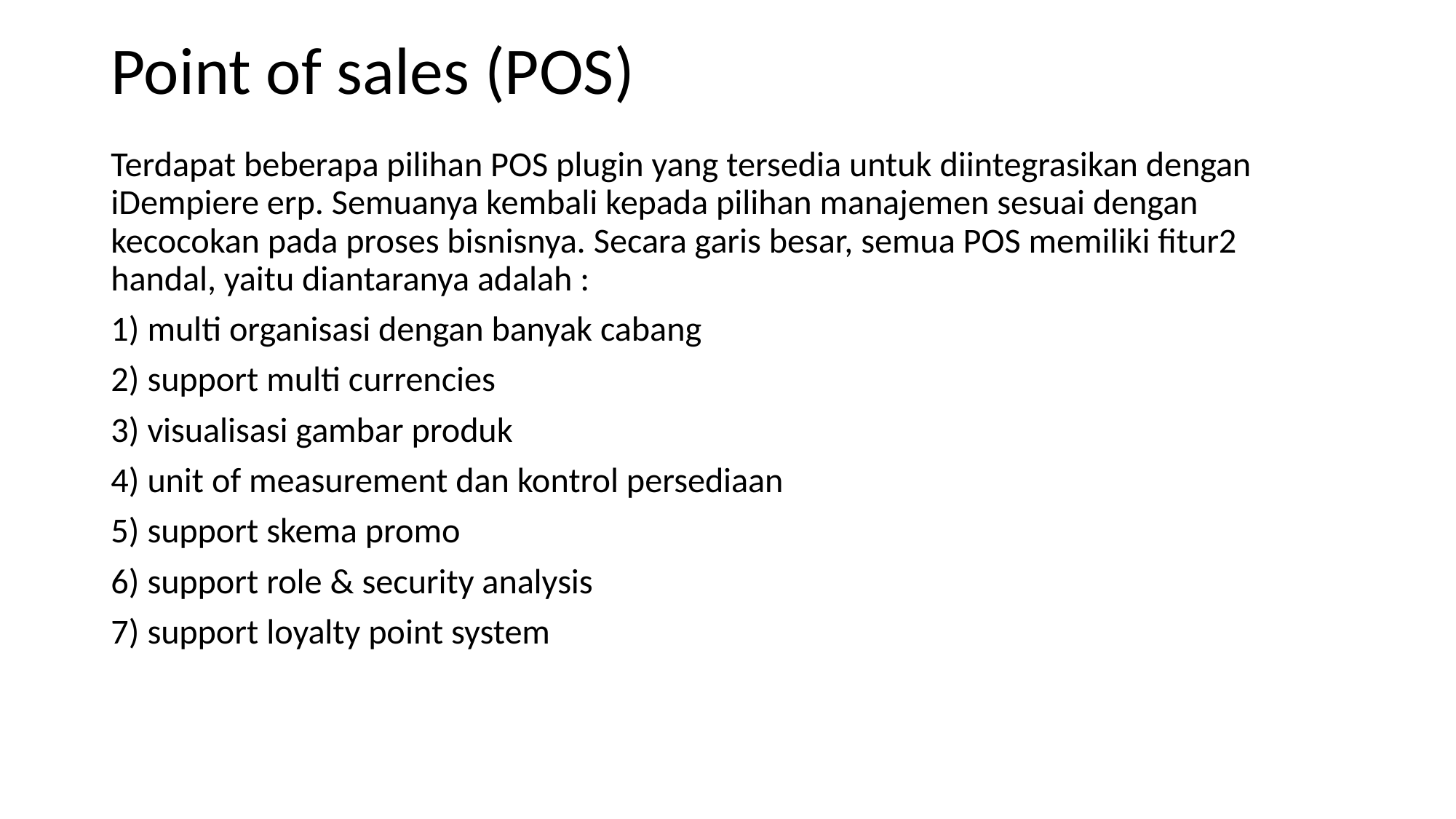

# Point of sales (POS)
Terdapat beberapa pilihan POS plugin yang tersedia untuk diintegrasikan dengan iDempiere erp. Semuanya kembali kepada pilihan manajemen sesuai dengan kecocokan pada proses bisnisnya. Secara garis besar, semua POS memiliki fitur2 handal, yaitu diantaranya adalah :
1) multi organisasi dengan banyak cabang
2) support multi currencies
3) visualisasi gambar produk
4) unit of measurement dan kontrol persediaan
5) support skema promo
6) support role & security analysis
7) support loyalty point system